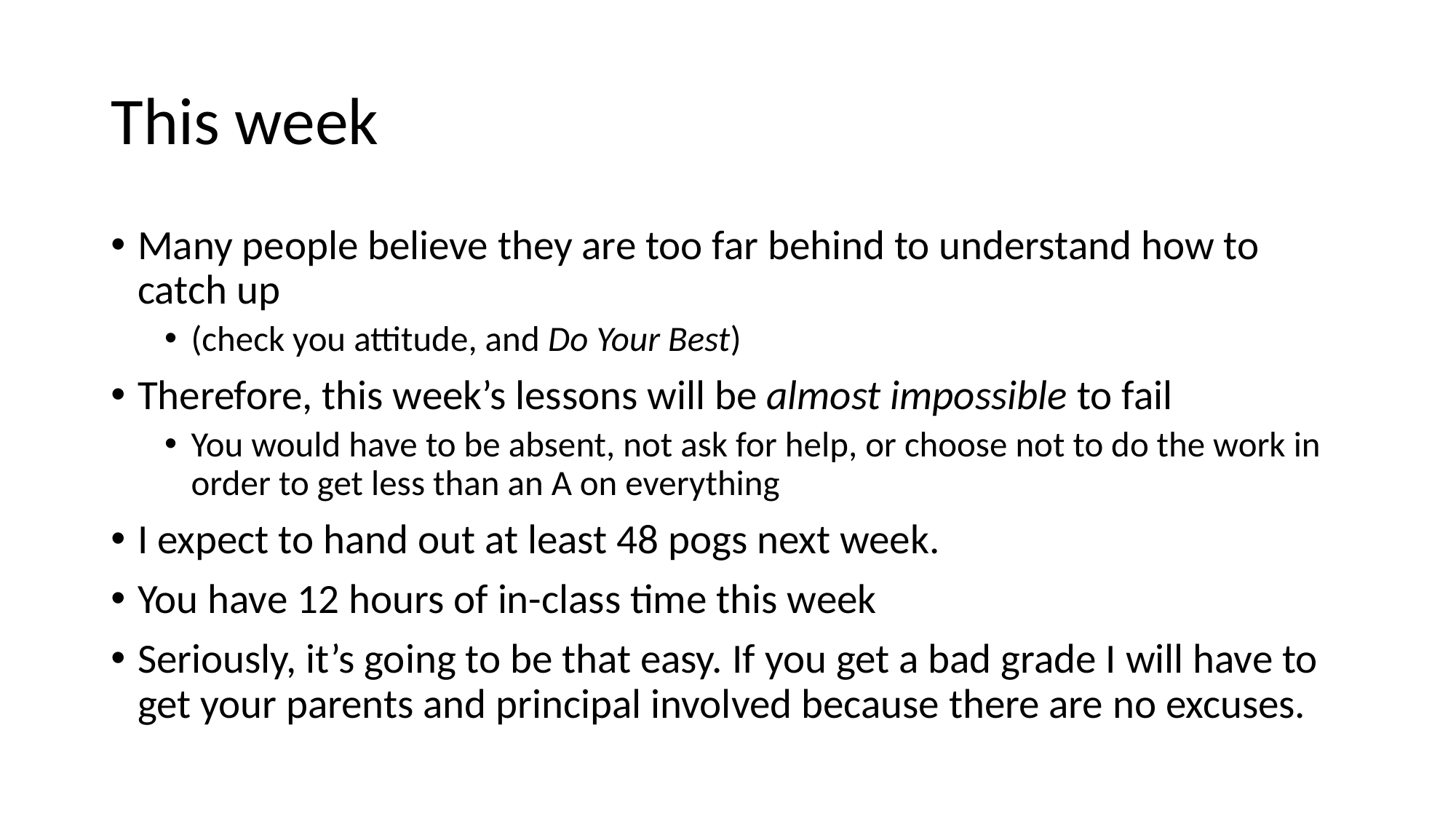

# This week
Many people believe they are too far behind to understand how to catch up
(check you attitude, and Do Your Best)
Therefore, this week’s lessons will be almost impossible to fail
You would have to be absent, not ask for help, or choose not to do the work in order to get less than an A on everything
I expect to hand out at least 48 pogs next week.
You have 12 hours of in-class time this week
Seriously, it’s going to be that easy. If you get a bad grade I will have to get your parents and principal involved because there are no excuses.